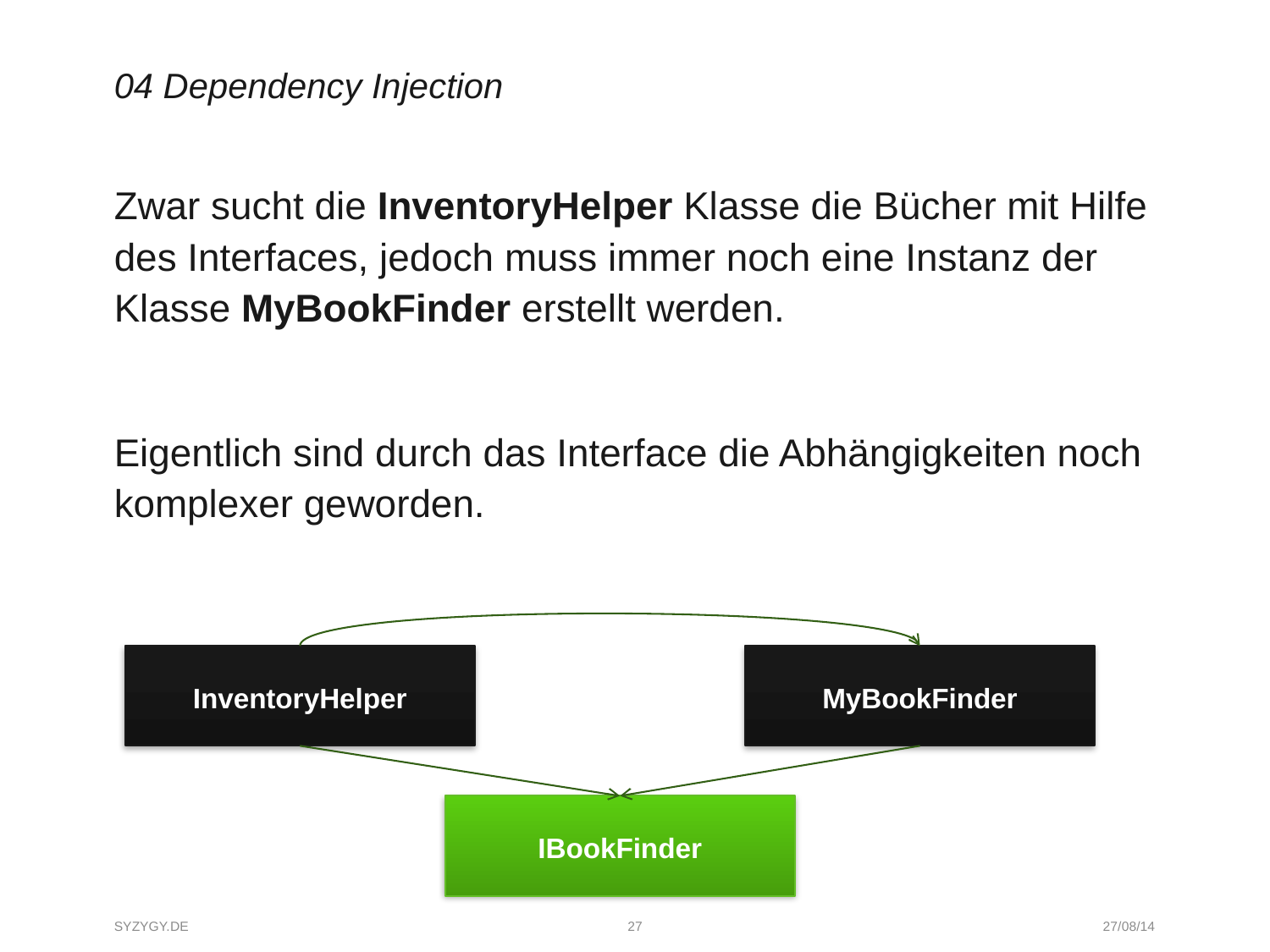

# 04 Dependency Injection
Zwar sucht die InventoryHelper Klasse die Bücher mit Hilfe des Interfaces, jedoch muss immer noch eine Instanz der Klasse MyBookFinder erstellt werden.

Eigentlich sind durch das Interface die Abhängigkeiten noch komplexer geworden.

InventoryHelper
MyBookFinder
IBookFinder
SYZYGY.DE
27
27/08/14